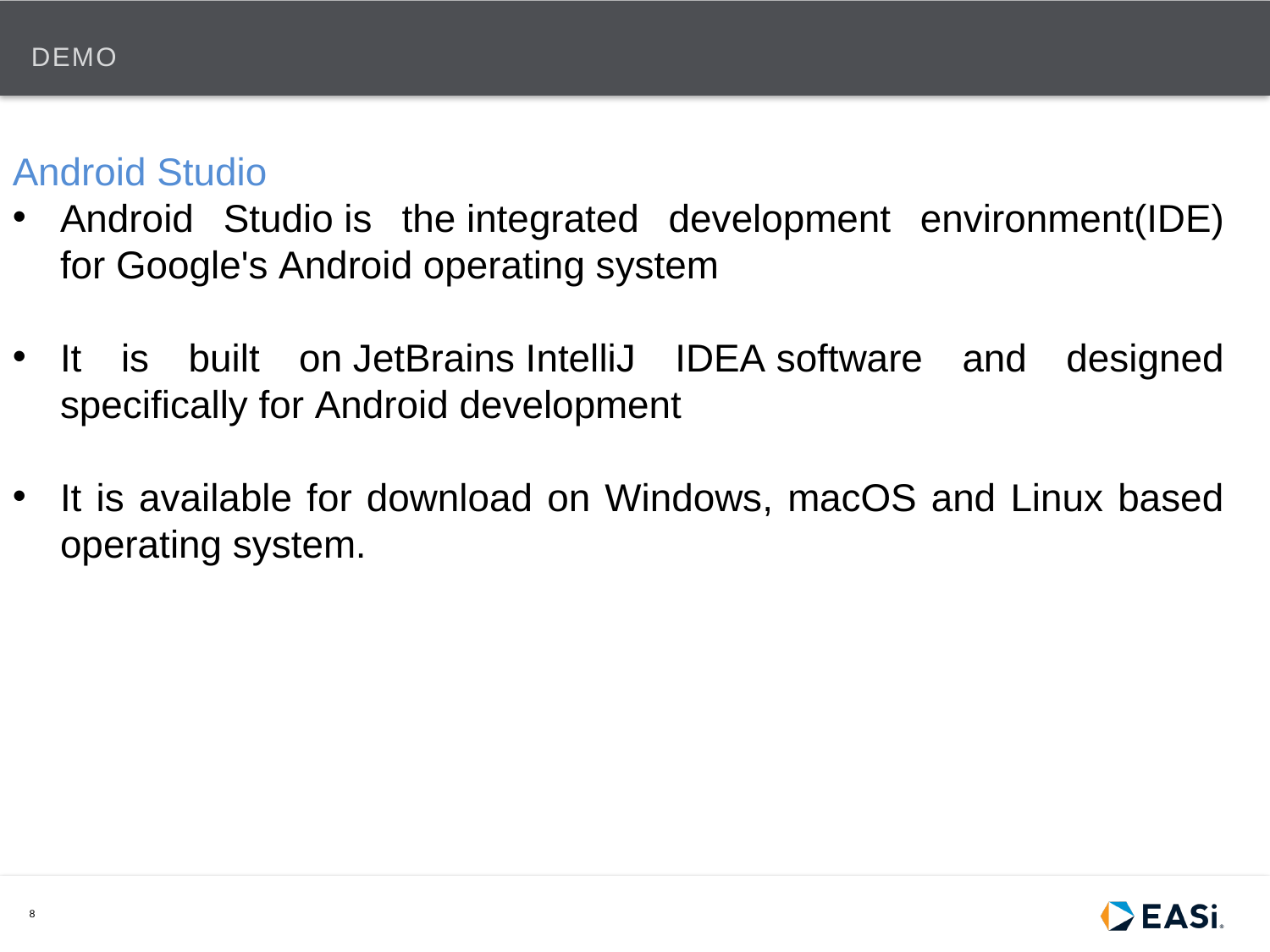

# Demo
Android Studio
Android Studio is the integrated development environment(IDE) for Google's Android operating system

It is built on JetBrains IntelliJ IDEA software and designed specifically for Android development

It is available for download on Windows, macOS and Linux based operating system.

8